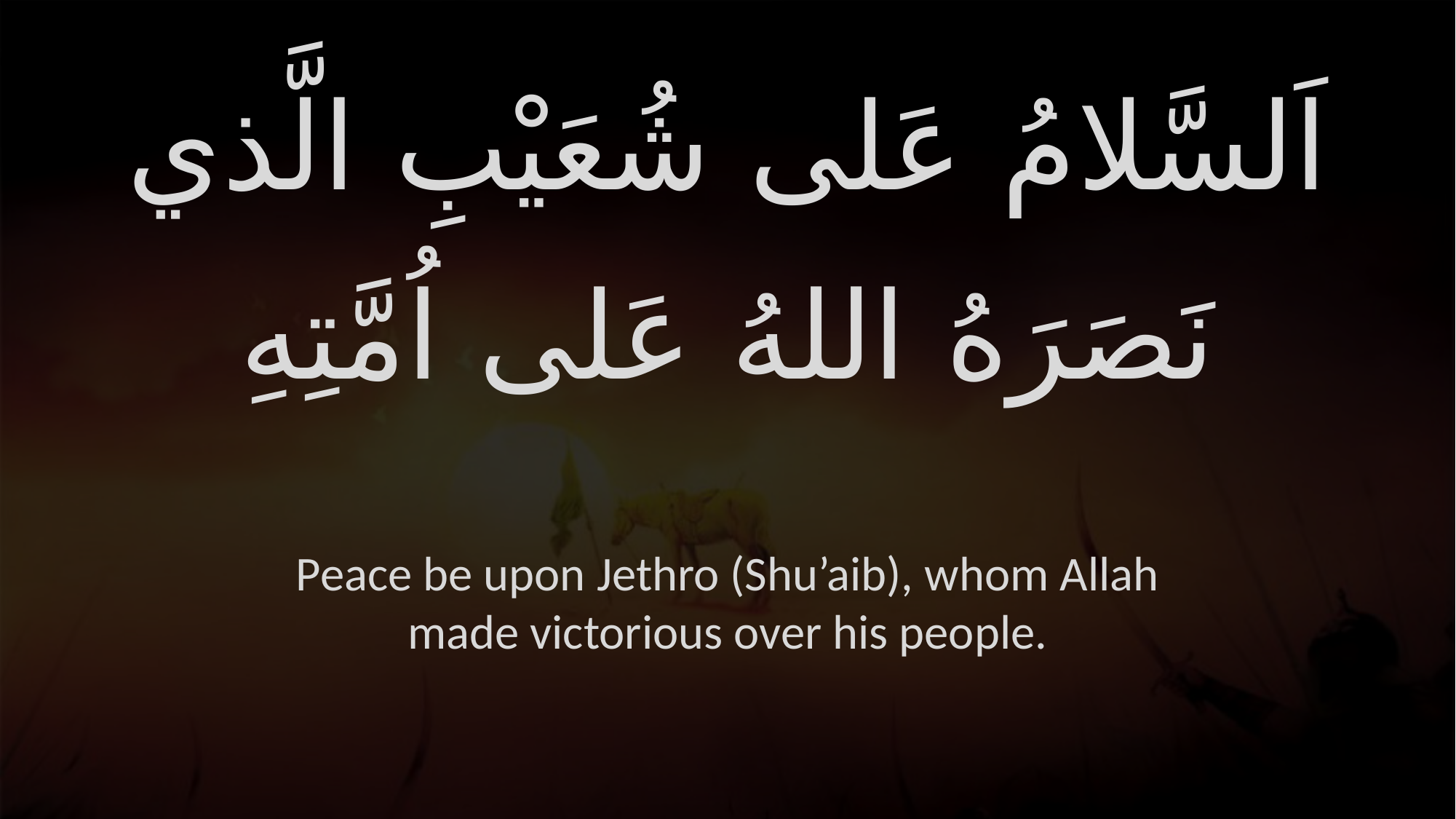

# اَلسَّلامُ عَلى شُعَيْبِ الَّذي نَصَرَهُ اللهُ عَلى اُمَّتِهِ
Peace be upon Jethro (Shu’aib), whom Allah made victorious over his people.